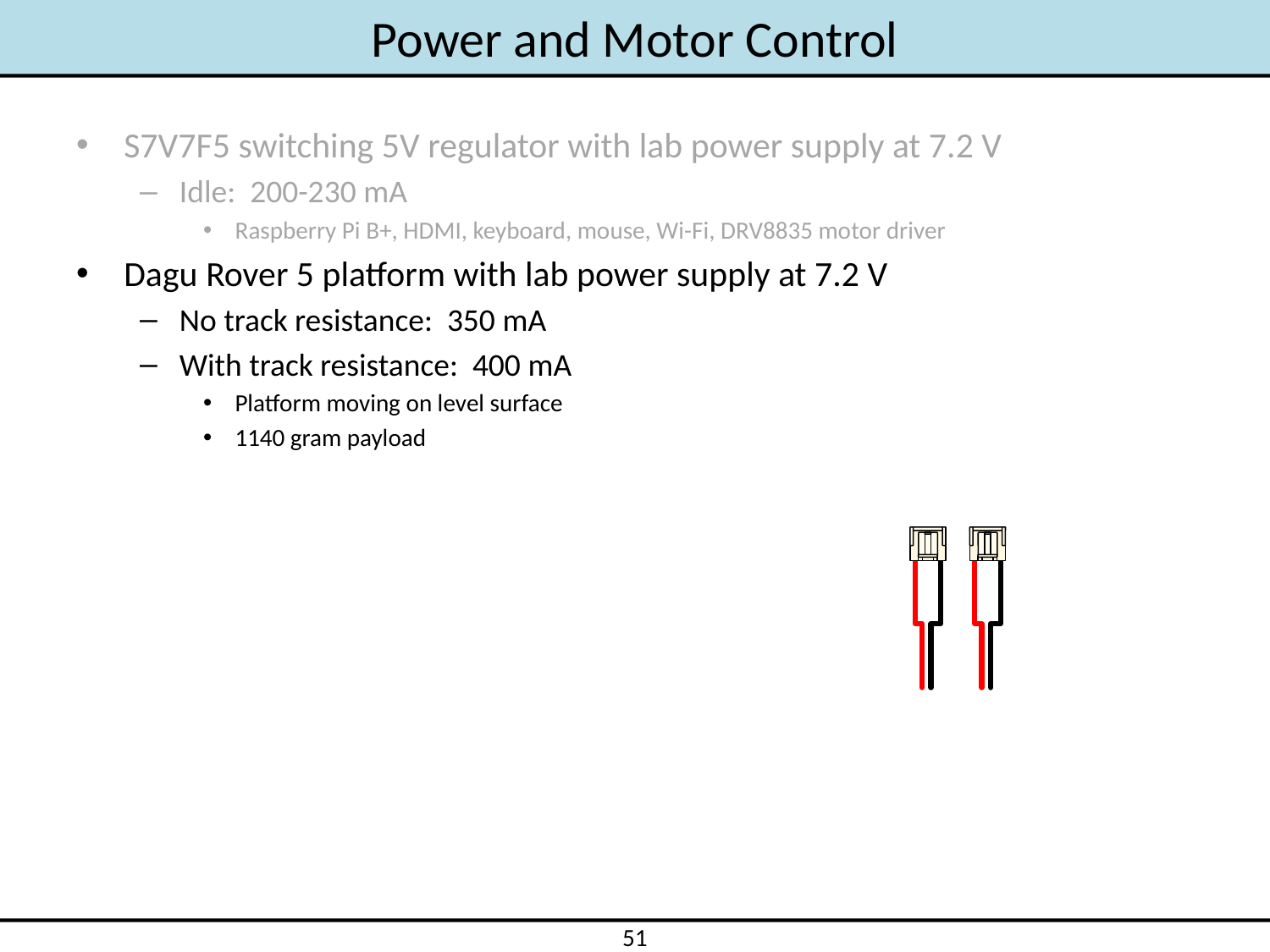

# Power and Motor Control
S7V7F5 switching 5V regulator with lab power supply at 7.2 V
Idle:  200-230 mA
Raspberry Pi B+, HDMI, keyboard, mouse, Wi-Fi, DRV8835 motor driver
Dagu Rover 5 platform with lab power supply at 7.2 V
No track resistance:  350 mA
With track resistance:  400 mA
Platform moving on level surface
1140 gram payload